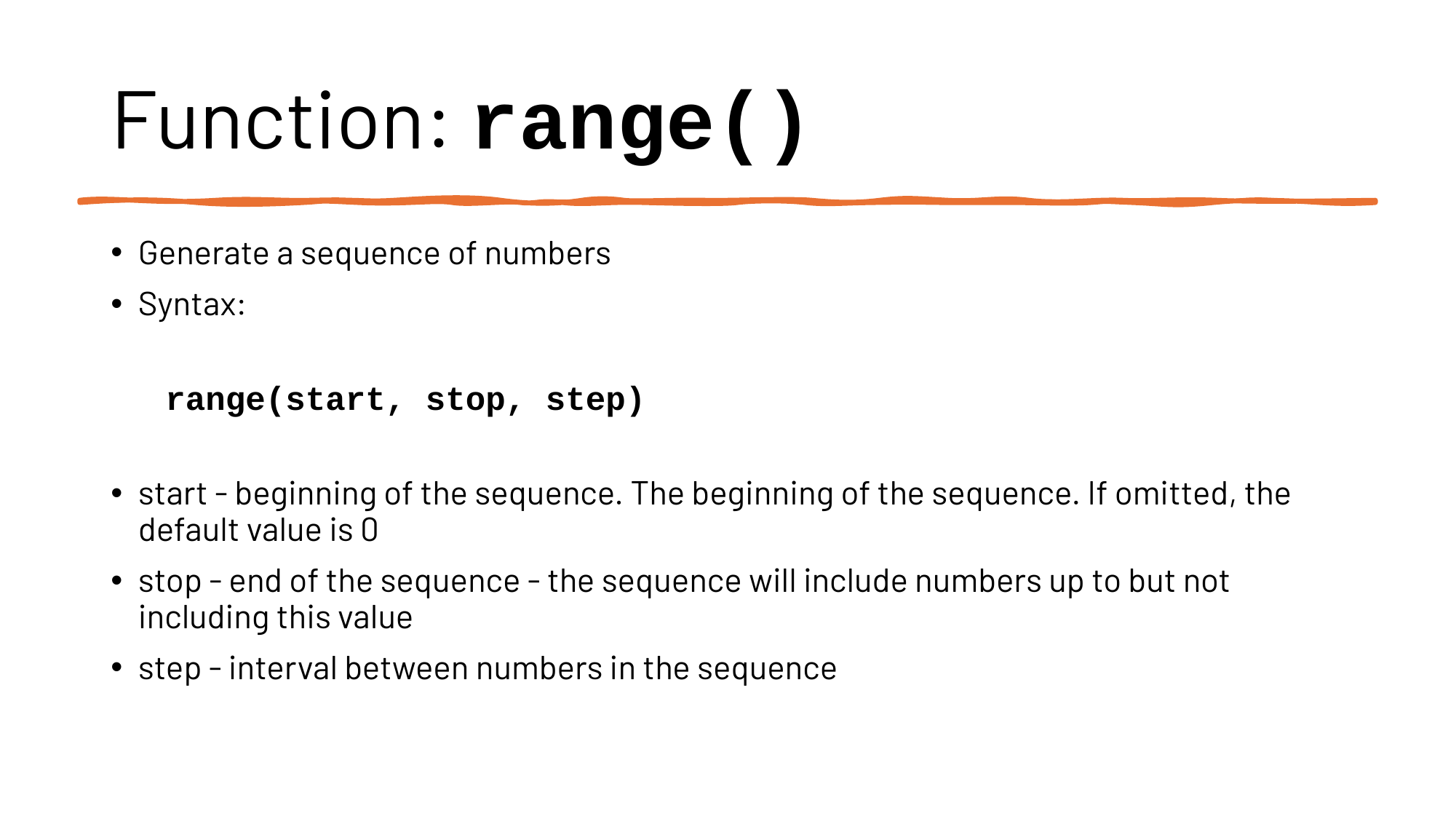

# Function: range()

Generate a sequence of numbers
Syntax:

range(start, stop, step)

start - beginning of the sequence. The beginning of the sequence. If omitted, the default value is 0
stop - end of the sequence - the sequence will include numbers up to but not including this value
step - interval between numbers in the sequence